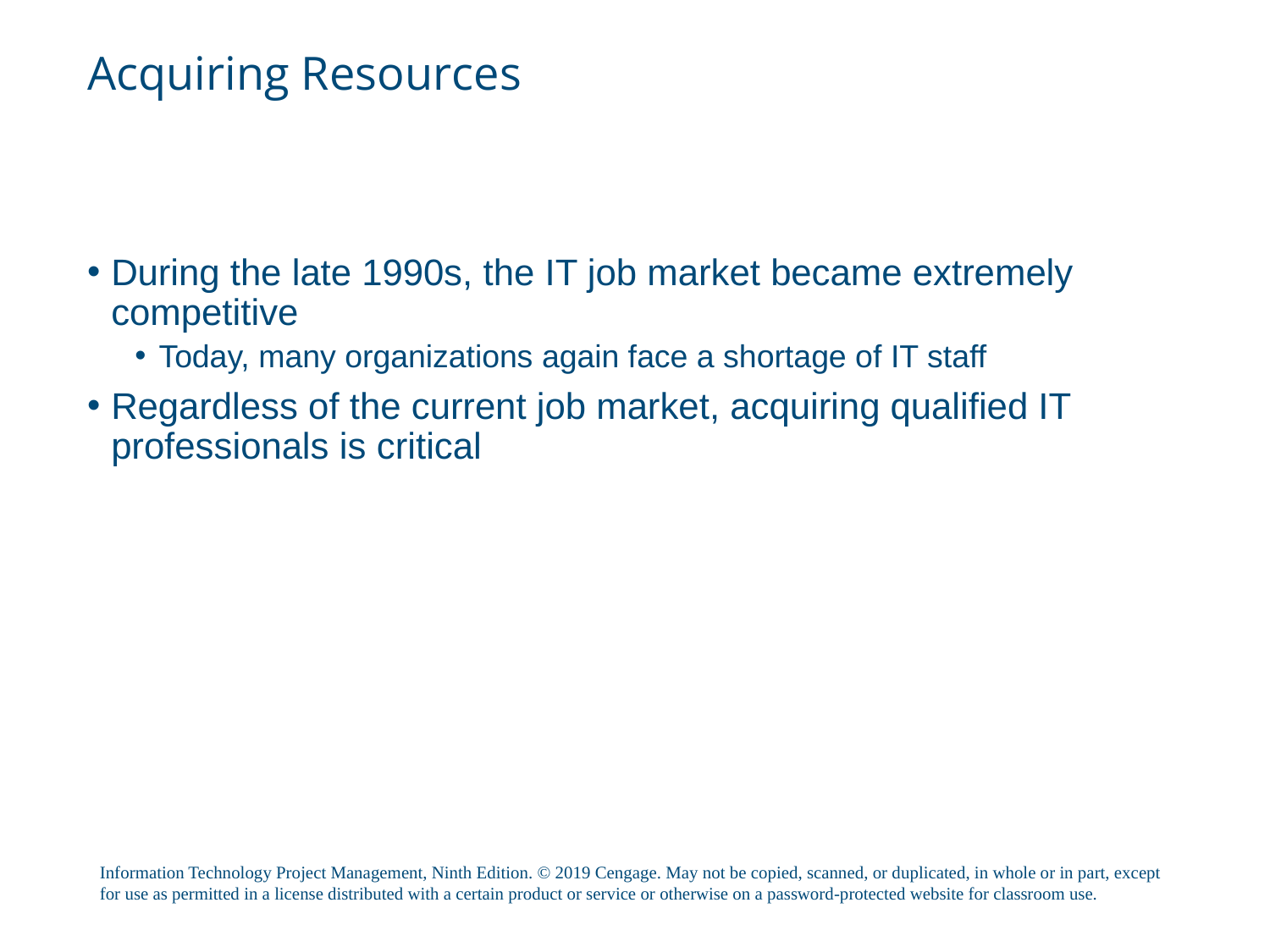

# Acquiring Resources
During the late 1990s, the IT job market became extremely competitive
Today, many organizations again face a shortage of IT staff
Regardless of the current job market, acquiring qualified IT professionals is critical
Information Technology Project Management, Ninth Edition. © 2019 Cengage. May not be copied, scanned, or duplicated, in whole or in part, except for use as permitted in a license distributed with a certain product or service or otherwise on a password-protected website for classroom use.